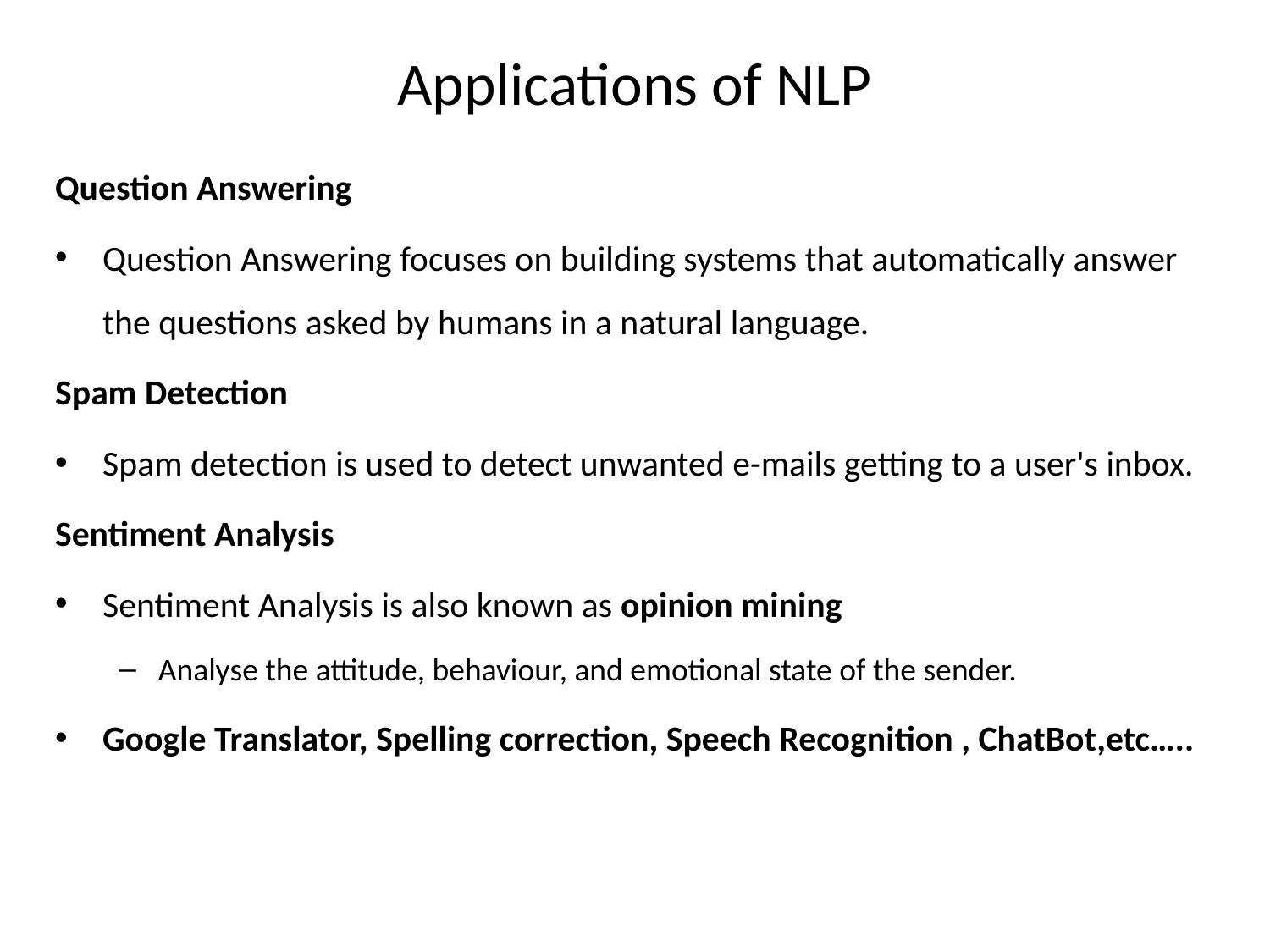

# Applications of NLP
Question Answering
Question Answering focuses on building systems that automatically answer the questions asked by humans in a natural language.
Spam Detection
Spam detection is used to detect unwanted e-mails getting to a user's inbox.
Sentiment Analysis
Sentiment Analysis is also known as opinion mining
Analyse the attitude, behaviour, and emotional state of the sender.
Google Translator, Spelling correction, Speech Recognition , ChatBot,etc…..